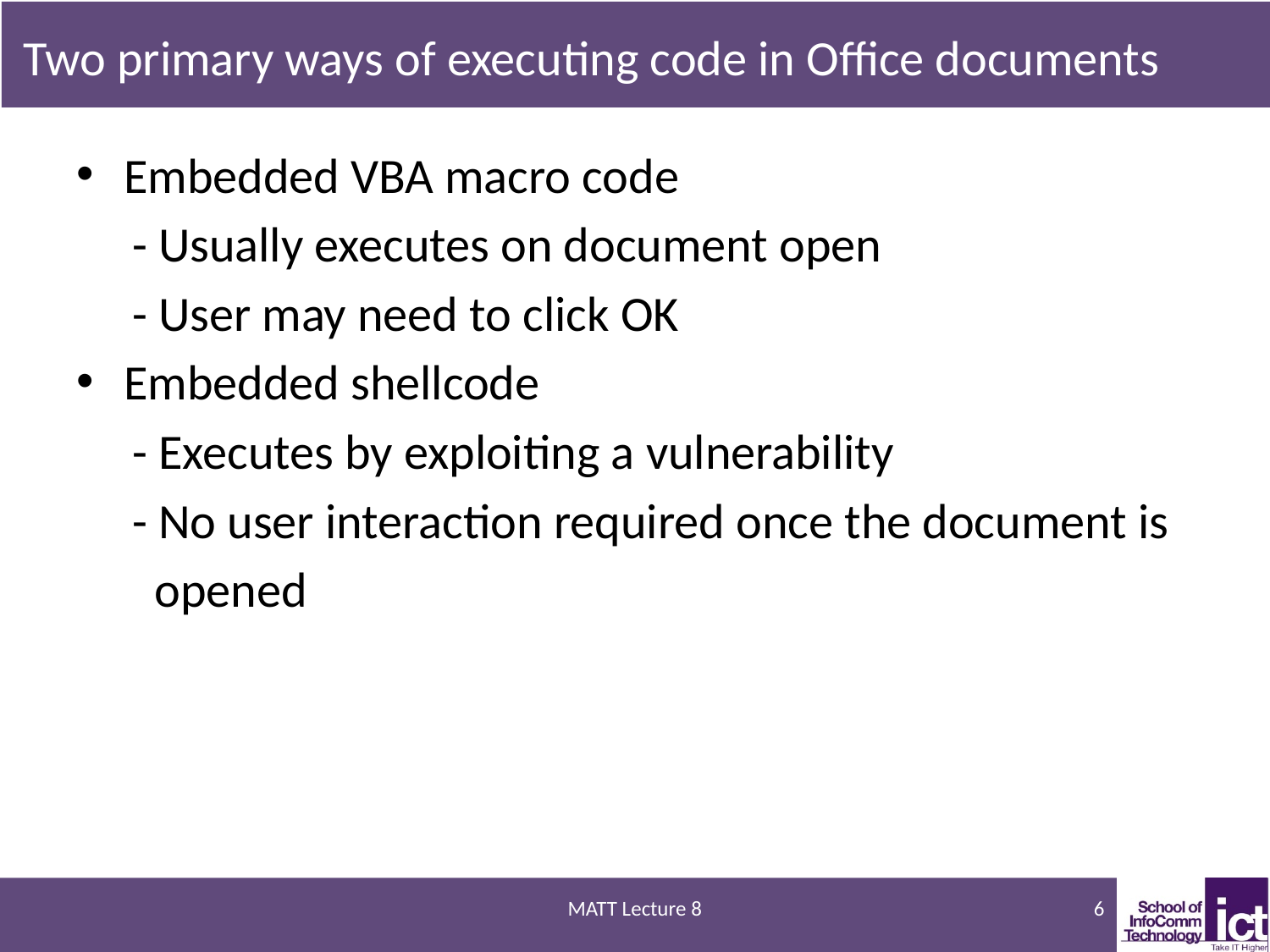

# Two primary ways of executing code in Office documents
Embedded VBA macro code
     - Usually executes on document open
     - User may need to click OK
Embedded shellcode
     - Executes by exploiting a vulnerability
     - No user interaction required once the document is
       opened

MATT Lecture 8
6